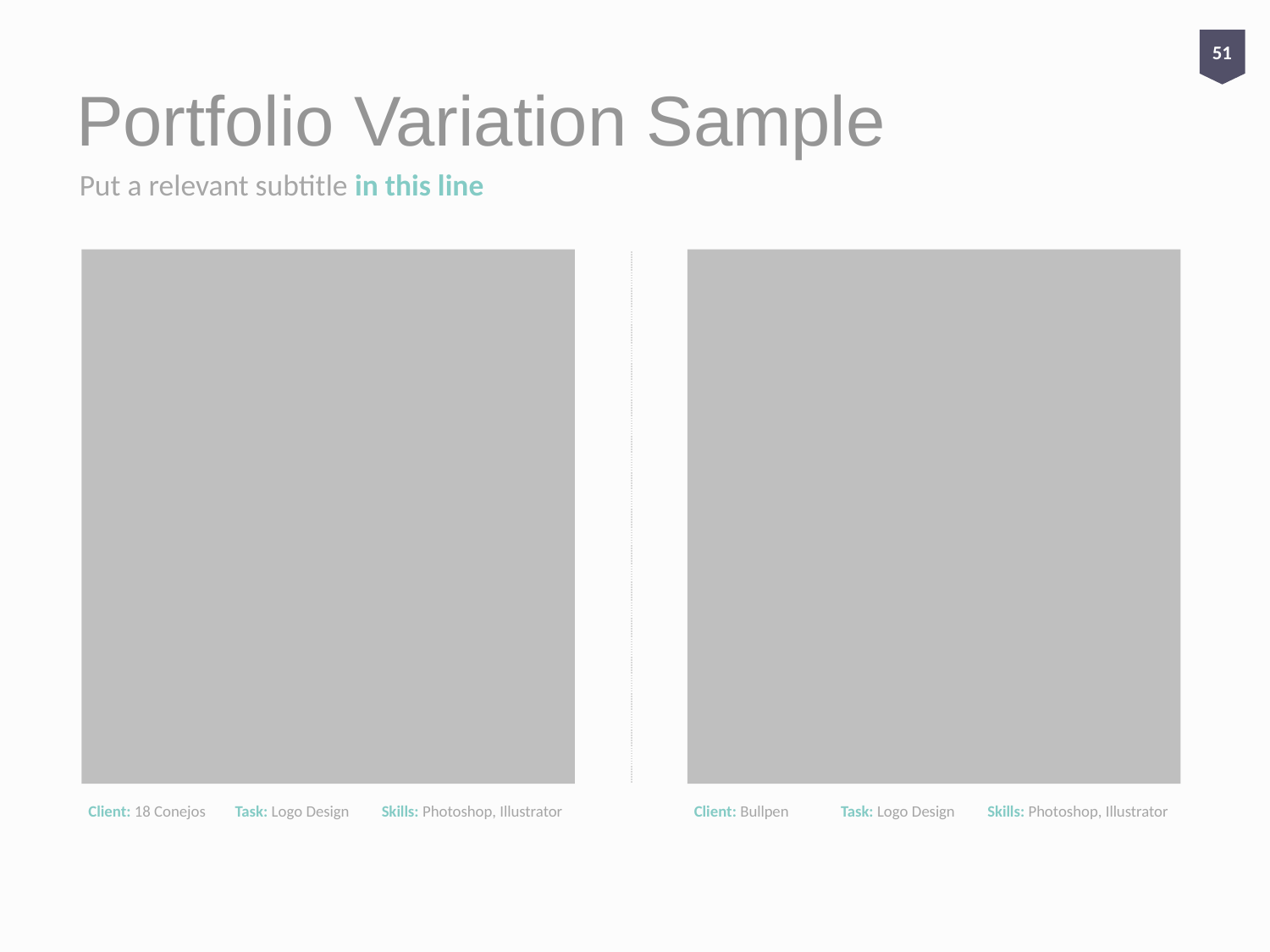

51
# Portfolio Variation Sample
Put a relevant subtitle in this line

Client: 18 Conejos
Task: Logo Design
Skills: Photoshop, Illustrator
Client: Bullpen
Task: Logo Design
Skills: Photoshop, Illustrator